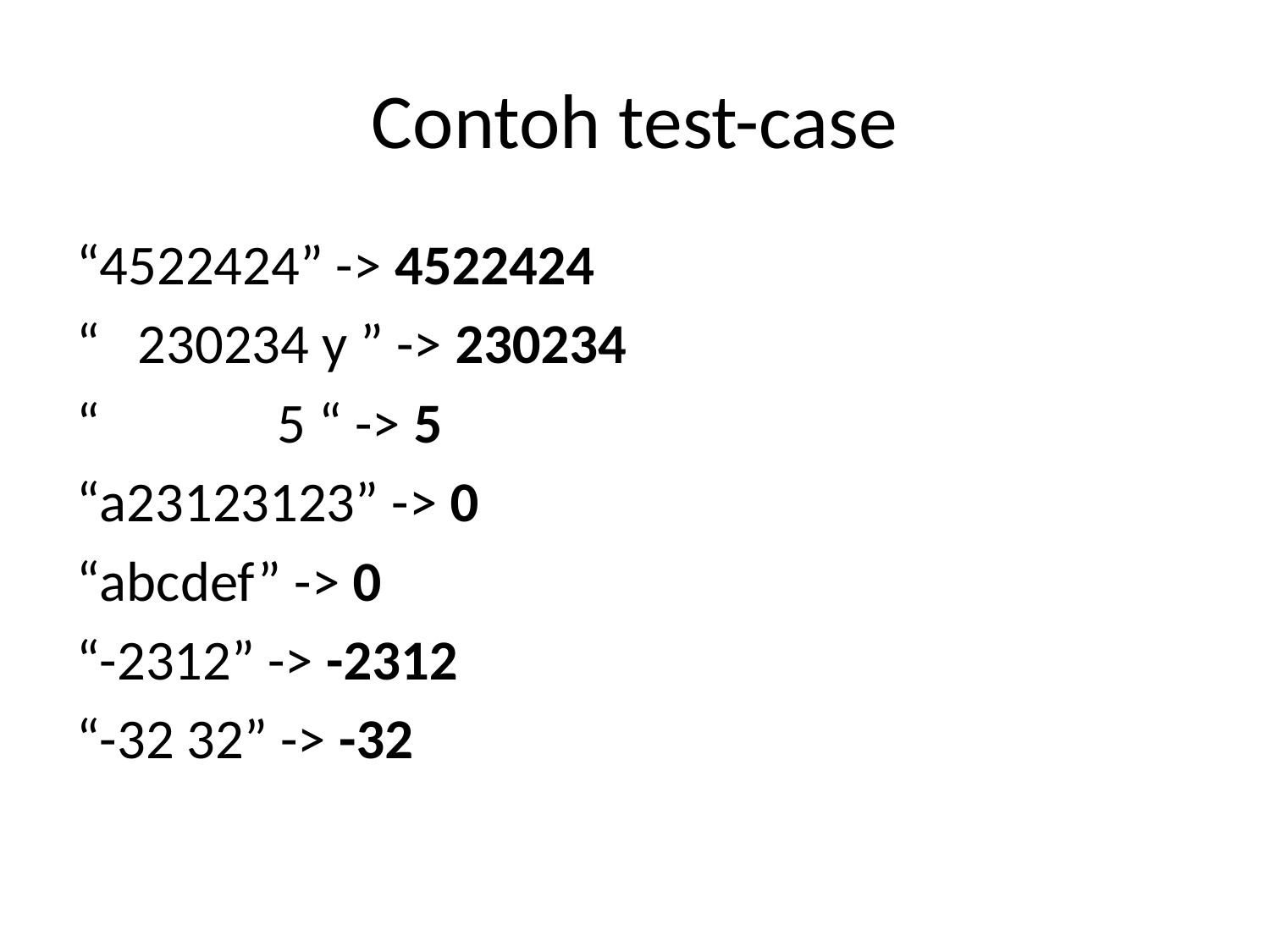

# Contoh test-case
“4522424” -> 4522424
“   230234 y ” -> 230234
“              5 “ -> 5
“a23123123” -> 0
“abcdef” -> 0
“-2312” -> -2312
“-32 32” -> -32